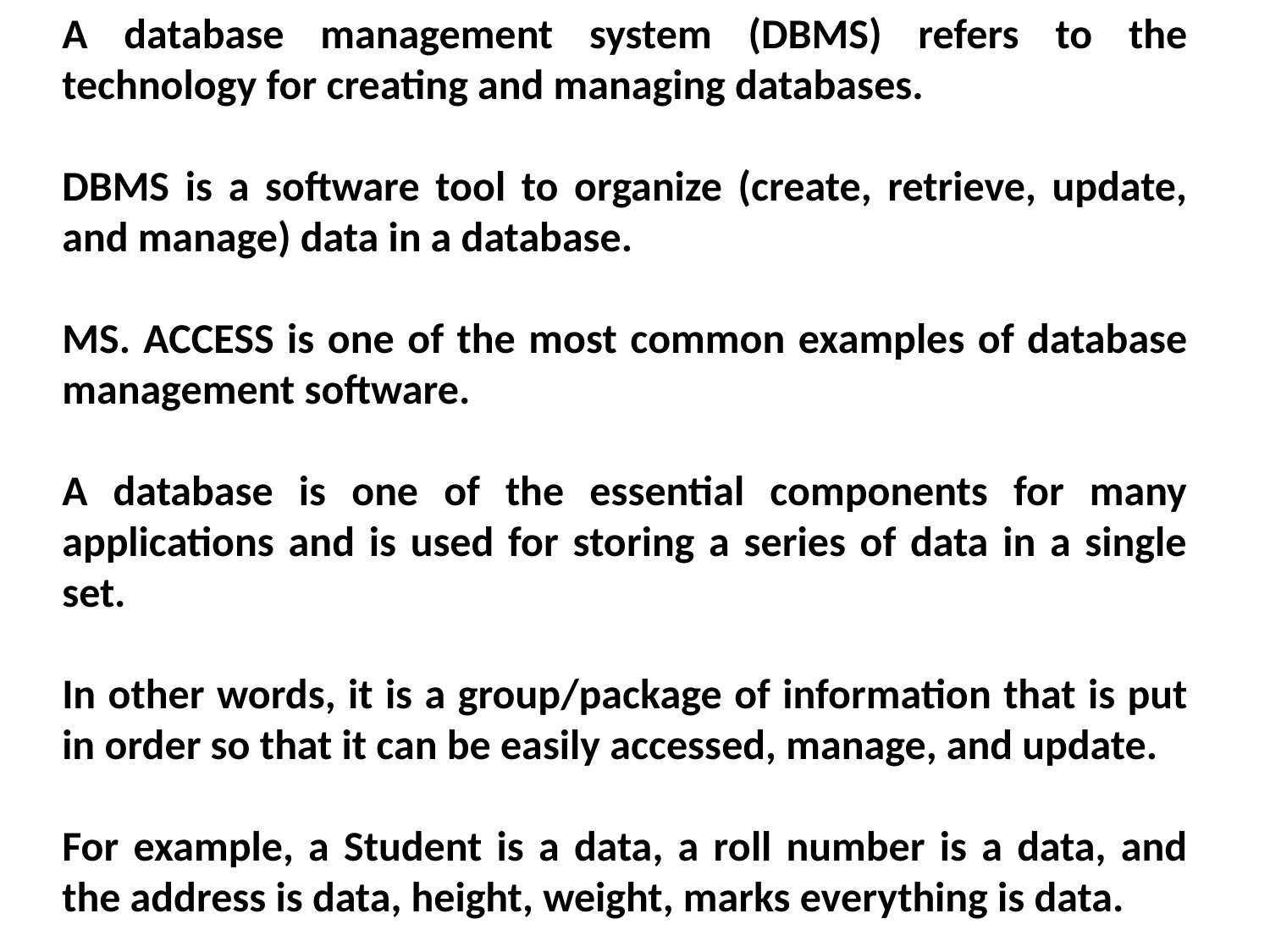

A database management system (DBMS) refers to the technology for creating and managing databases.

DBMS is a software tool to organize (create, retrieve, update, and manage) data in a database.

MS. ACCESS is one of the most common examples of database management software.

A database is one of the essential components for many applications and is used for storing a series of data in a single set.

In other words, it is a group/package of information that is put in order so that it can be easily accessed, manage, and update.

For example, a Student is a data, a roll number is a data, and the address is data, height, weight, marks everything is data.